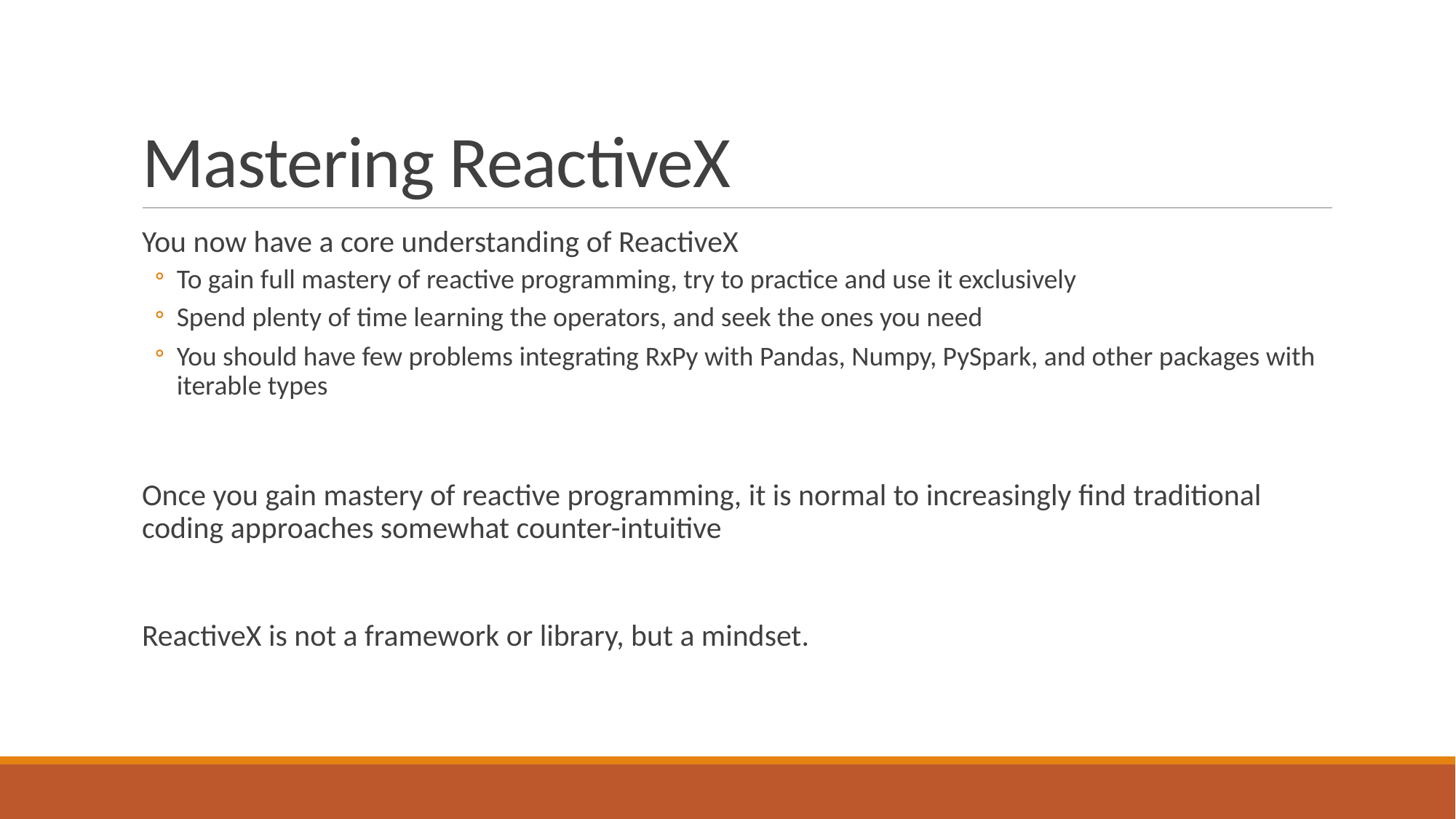

# Mastering ReactiveX
You now have a core understanding of ReactiveX
To gain full mastery of reactive programming, try to practice and use it exclusively
Spend plenty of time learning the operators, and seek the ones you need
You should have few problems integrating RxPy with Pandas, Numpy, PySpark, and other packages with iterable types

Once you gain mastery of reactive programming, it is normal to increasingly find traditional coding approaches somewhat counter-intuitive

ReactiveX is not a framework or library, but a mindset.